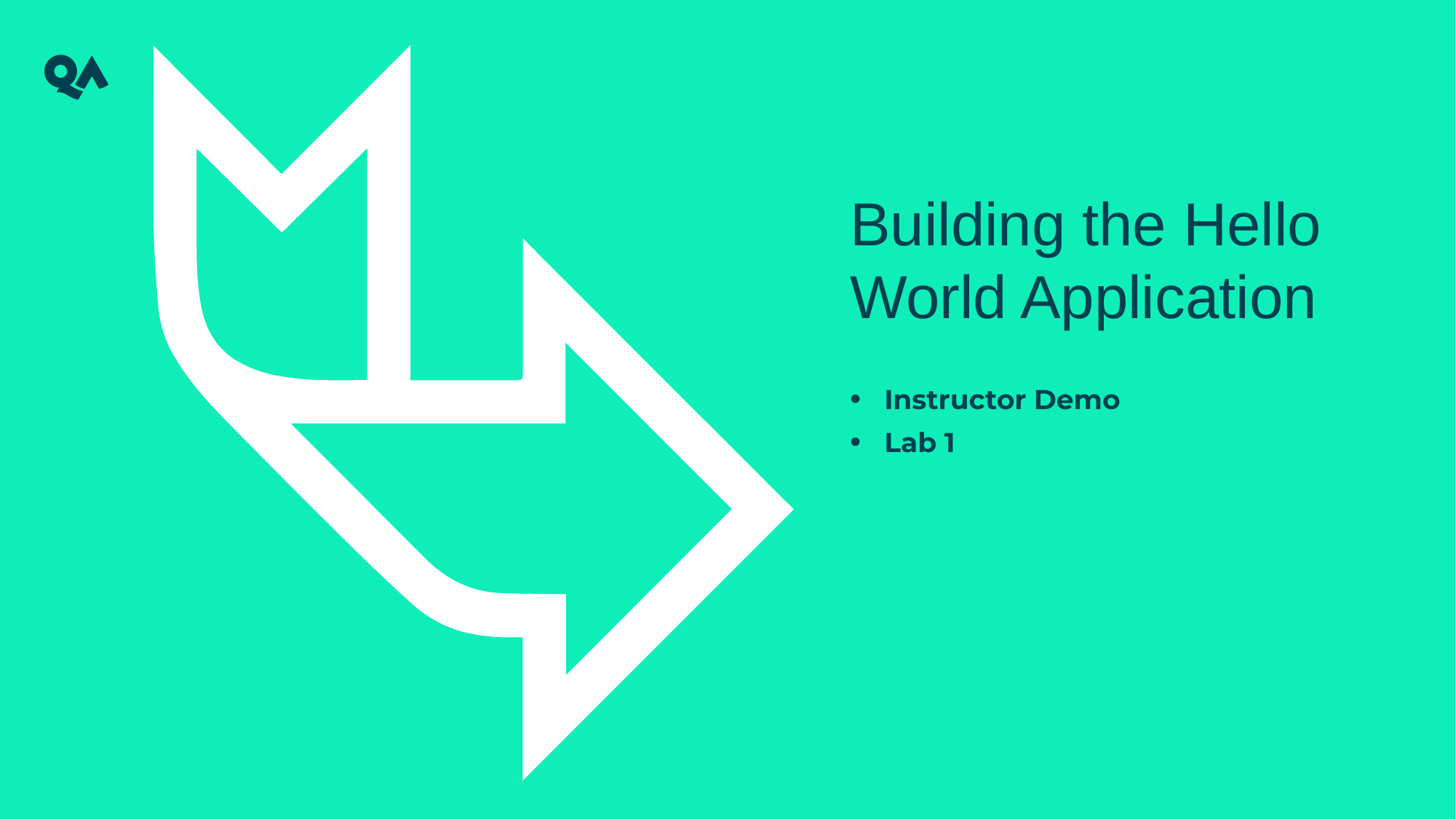

# Building the Hello World Application
Instructor Demo
Lab 1